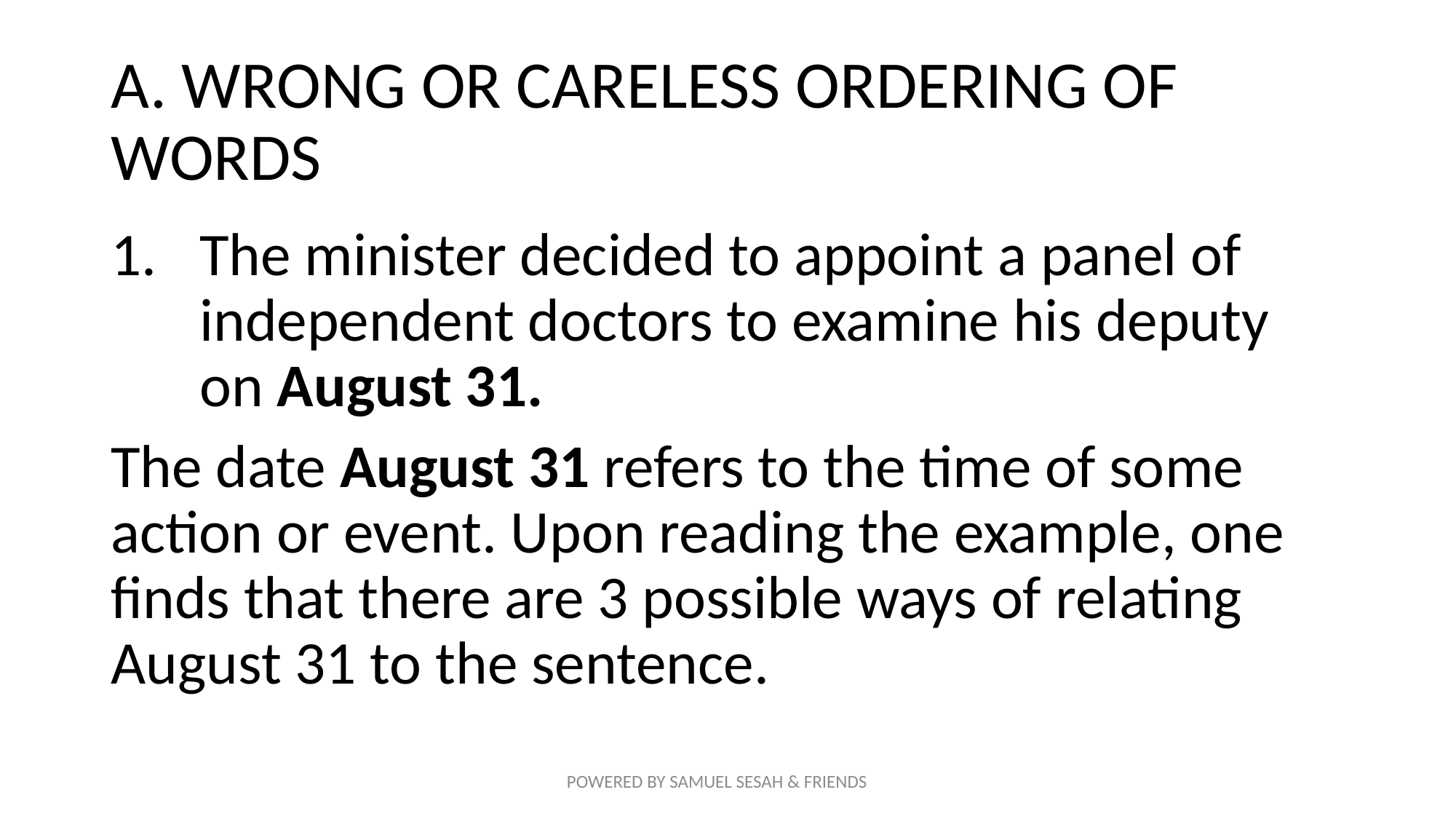

# A. WRONG OR CARELESS ORDERING OF WORDS
The minister decided to appoint a panel of independent doctors to examine his deputy on August 31.
The date August 31 refers to the time of some action or event. Upon reading the example, one finds that there are 3 possible ways of relating August 31 to the sentence.
POWERED BY SAMUEL SESAH & FRIENDS